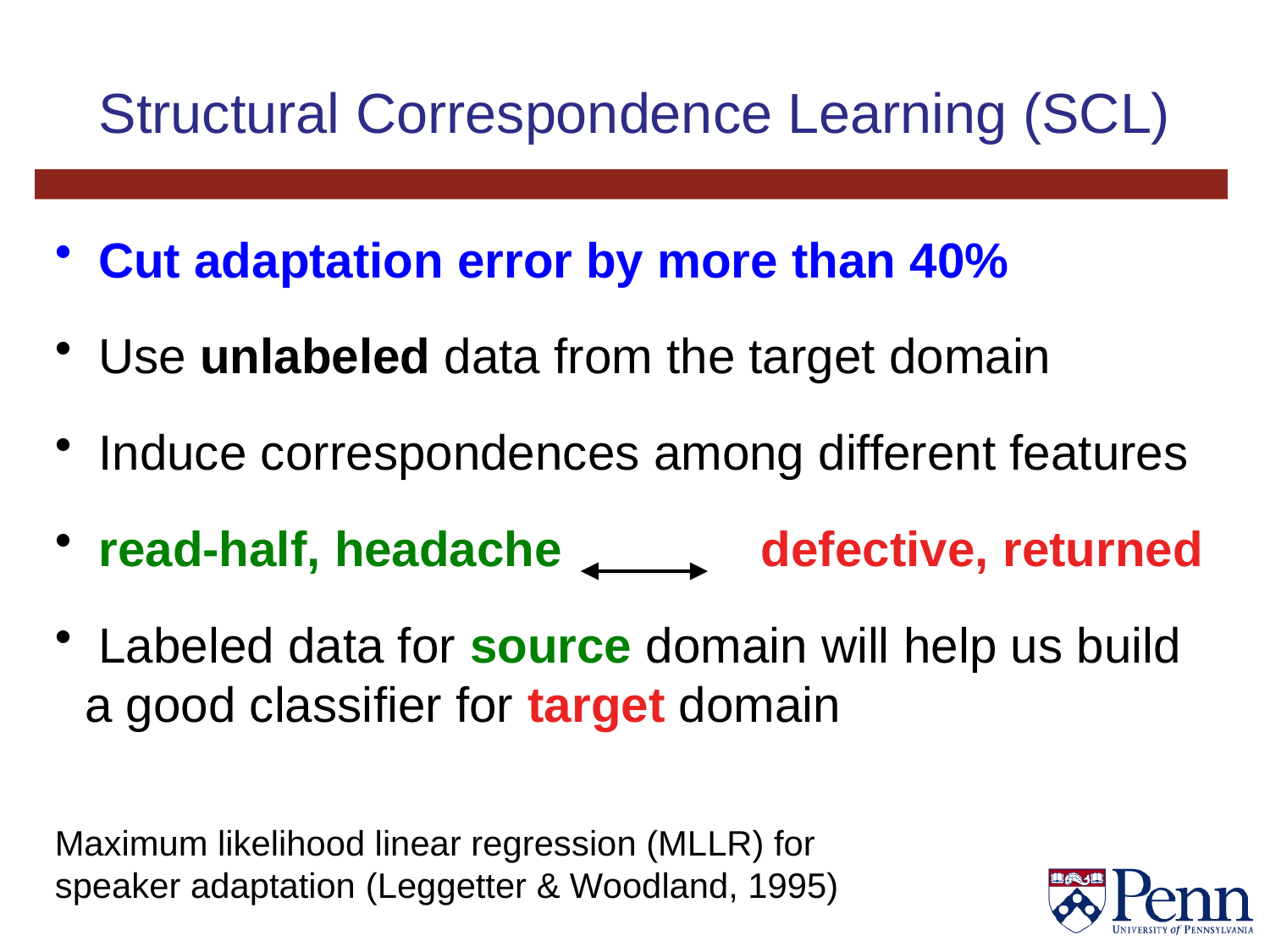

# Structural Correspondence Learning (SCL)
 Cut adaptation error by more than 40%
 Use unlabeled data from the target domain
 Induce correspondences among different features
 read-half, headache		   defective, returned
 Labeled data for source domain will help us build a good classifier for target domain

Maximum likelihood linear regression (MLLR) for speaker adaptation (Leggetter & Woodland, 1995)